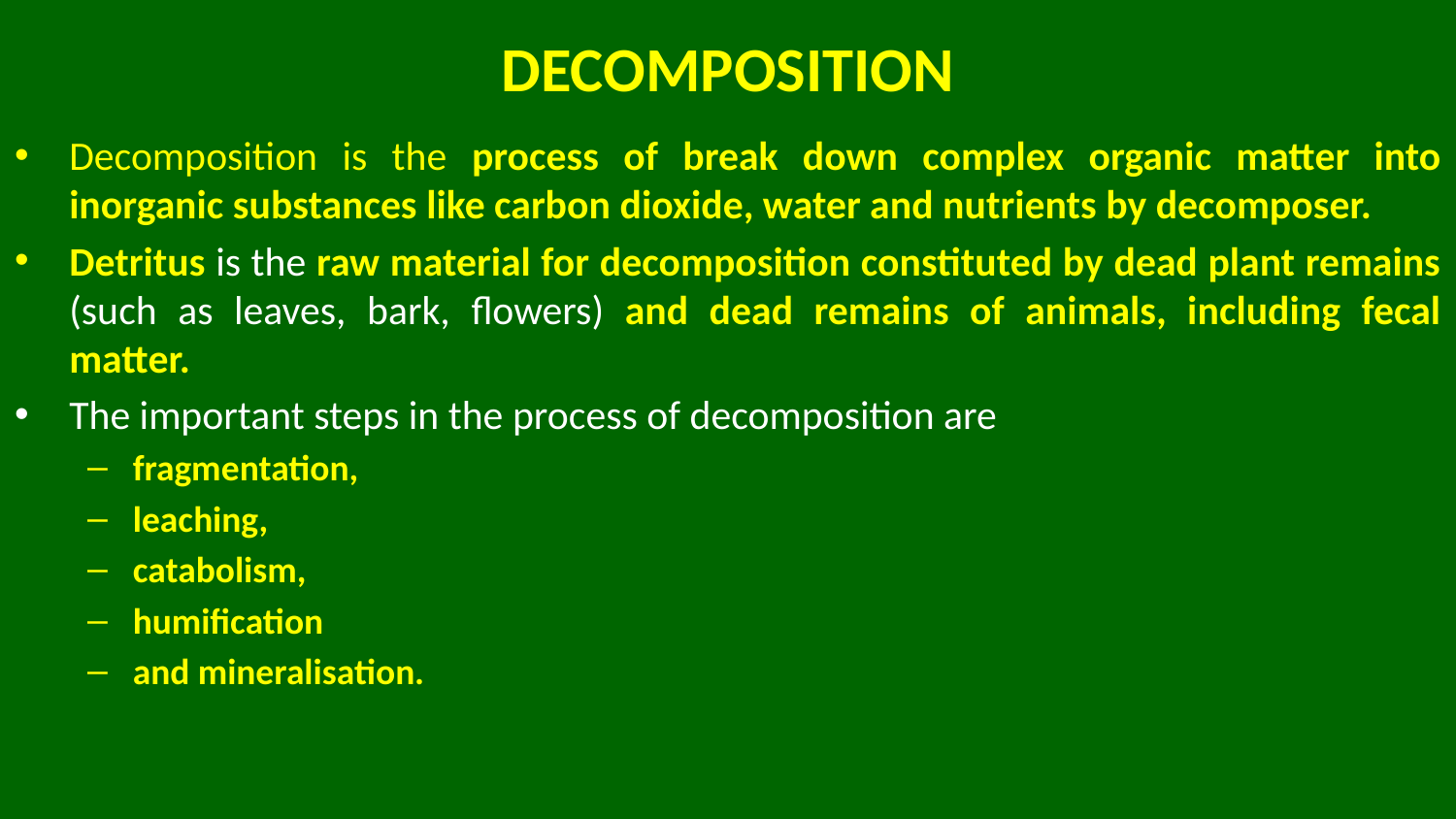

# DECOMPOSITION
Decomposition is the process of break down complex organic matter into inorganic substances like carbon dioxide, water and nutrients by decomposer.
Detritus is the raw material for decomposition constituted by dead plant remains (such as leaves, bark, flowers) and dead remains of animals, including fecal matter.
The important steps in the process of decomposition are
fragmentation,
leaching,
catabolism,
humification
and mineralisation.